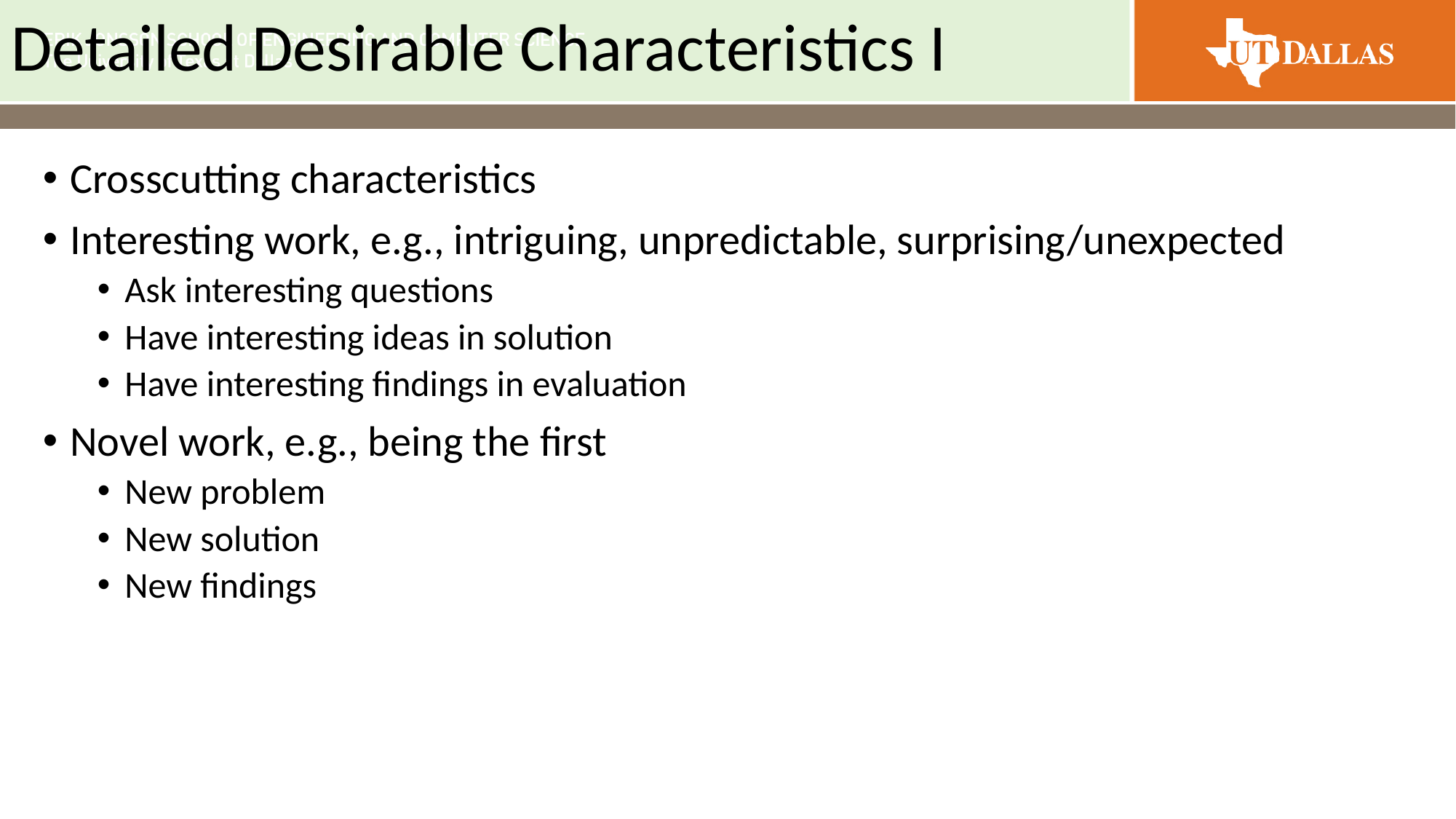

# Detailed Desirable Characteristics I
Crosscutting characteristics
Interesting work, e.g., intriguing, unpredictable, surprising/unexpected
Ask interesting questions
Have interesting ideas in solution
Have interesting findings in evaluation
Novel work, e.g., being the first
New problem
New solution
New findings